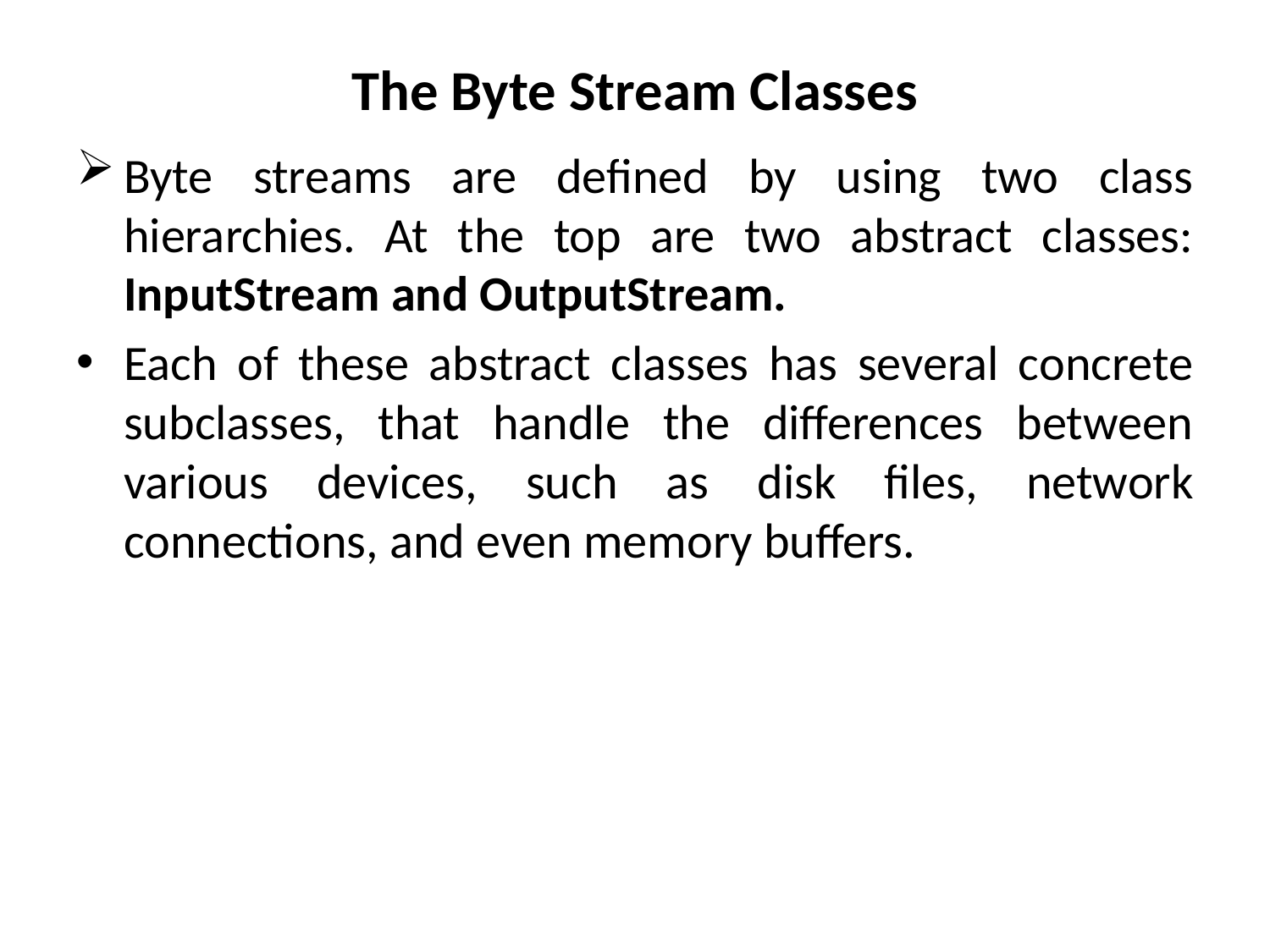

# The Byte Stream Classes
Byte streams are defined by using two class hierarchies. At the top are two abstract classes: InputStream and OutputStream.
Each of these abstract classes has several concrete subclasses, that handle the differences between various devices, such as disk files, network connections, and even memory buffers.